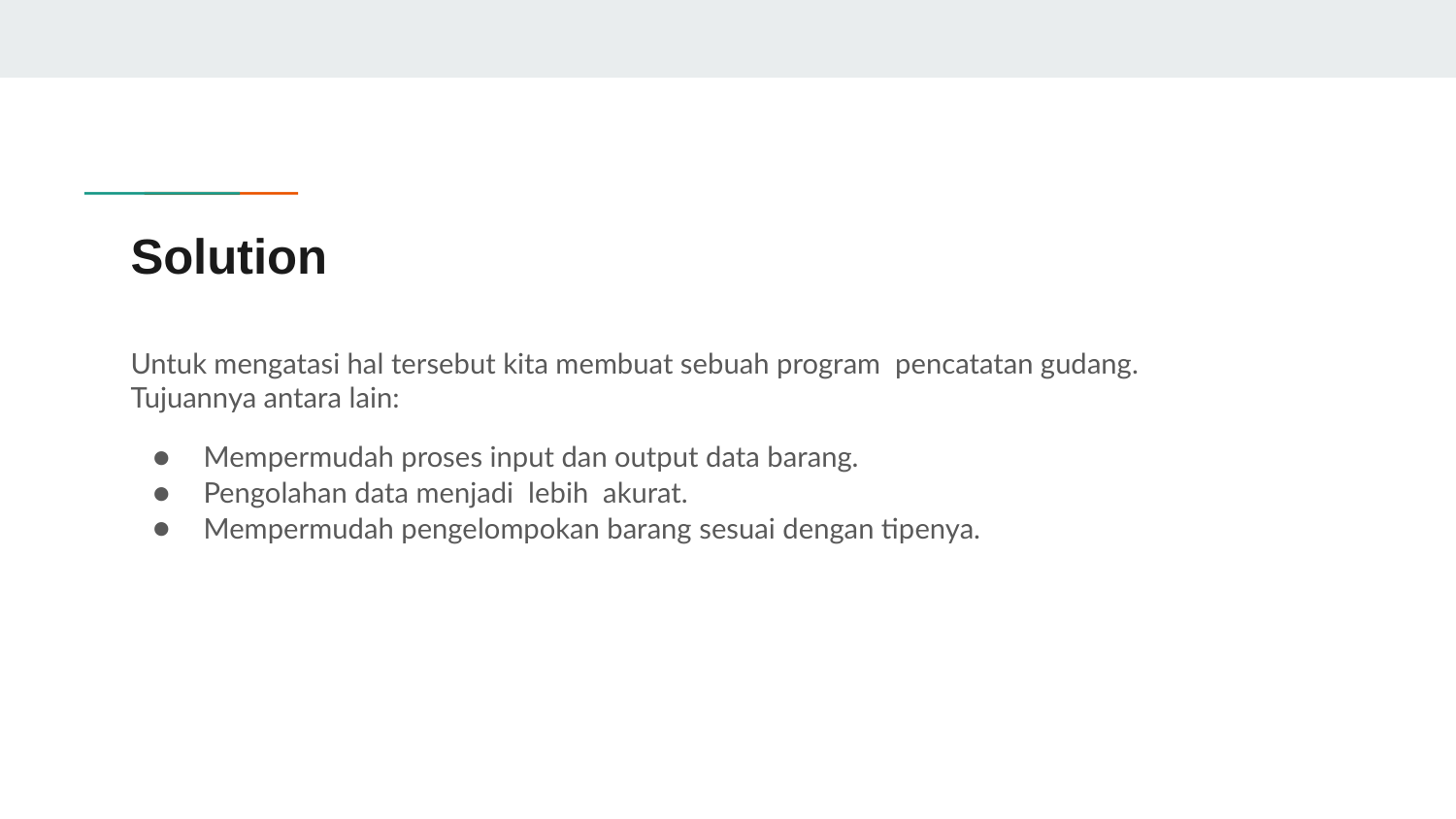

# Solution
Untuk mengatasi hal tersebut kita membuat sebuah program  pencatatan gudang.		Tujuannya antara lain:
Mempermudah proses input dan output data barang.
Pengolahan data menjadi  lebih  akurat.
Mempermudah pengelompokan barang sesuai dengan tipenya.